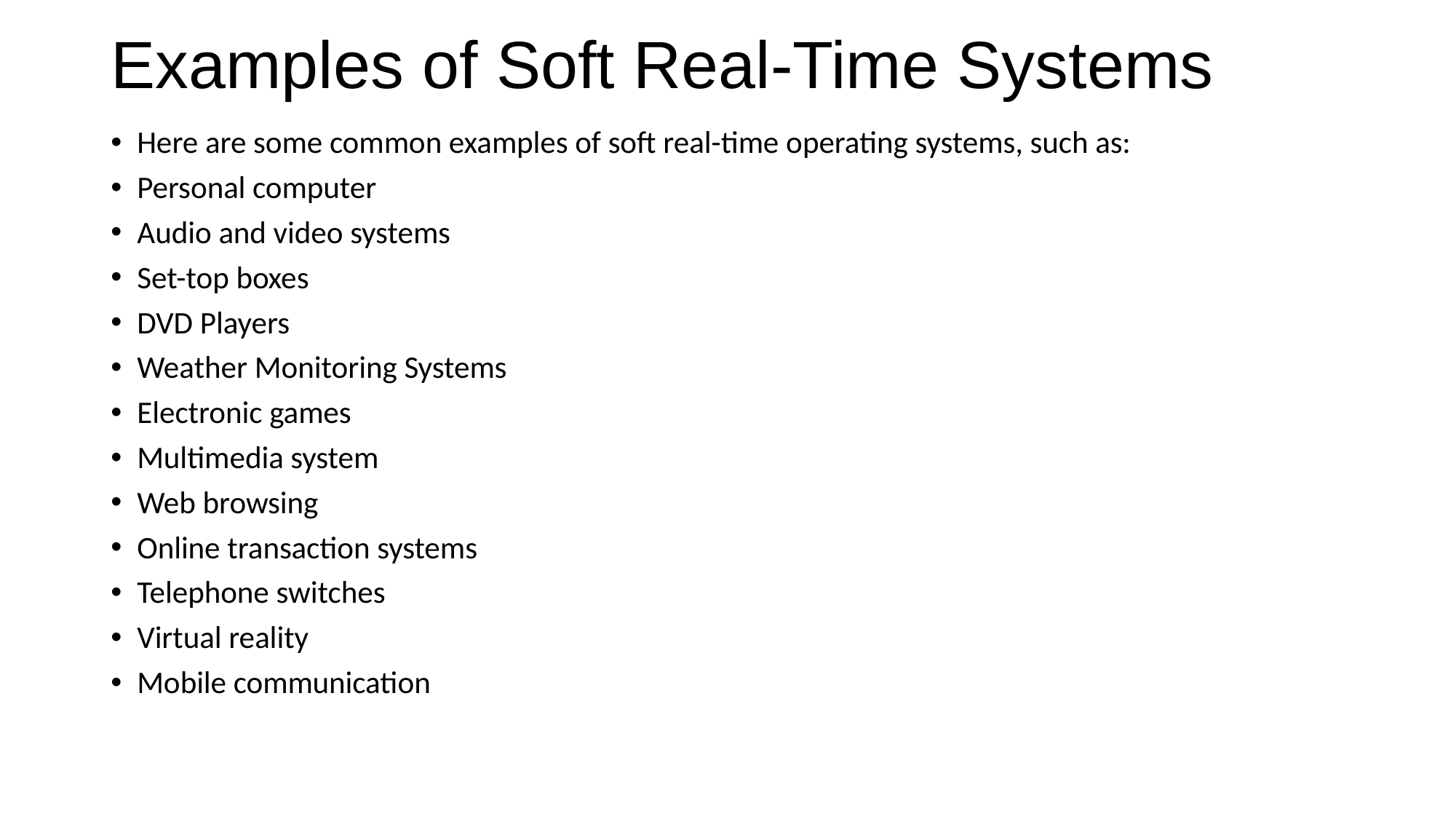

# Examples of Soft Real-Time Systems
Here are some common examples of soft real-time operating systems, such as:
Personal computer
Audio and video systems
Set-top boxes
DVD Players
Weather Monitoring Systems
Electronic games
Multimedia system
Web browsing
Online transaction systems
Telephone switches
Virtual reality
Mobile communication